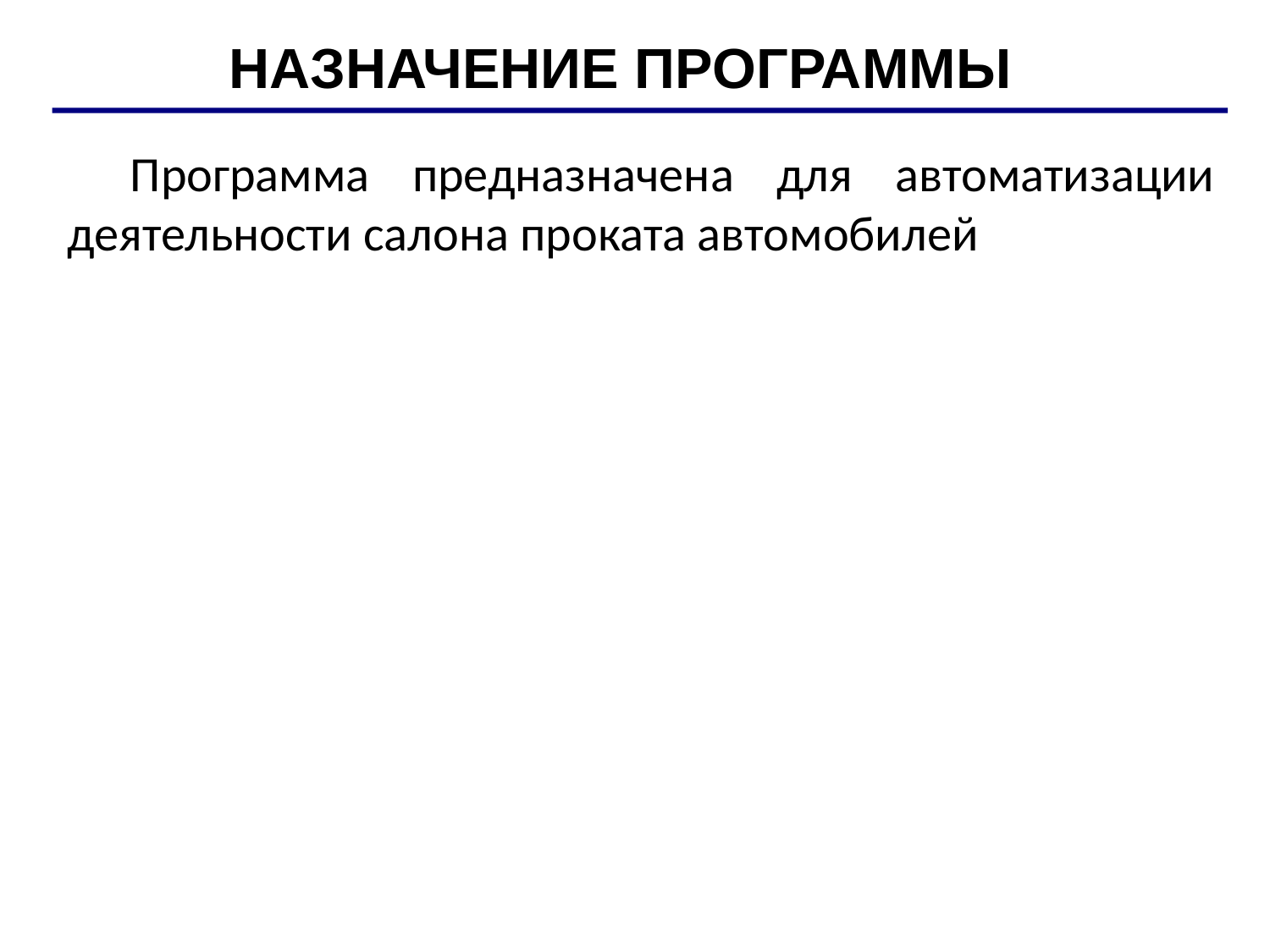

НАЗНАЧЕНИЕ ПРОГРАММЫ

Программа предназначена для автоматизации деятельности салона проката автомобилей